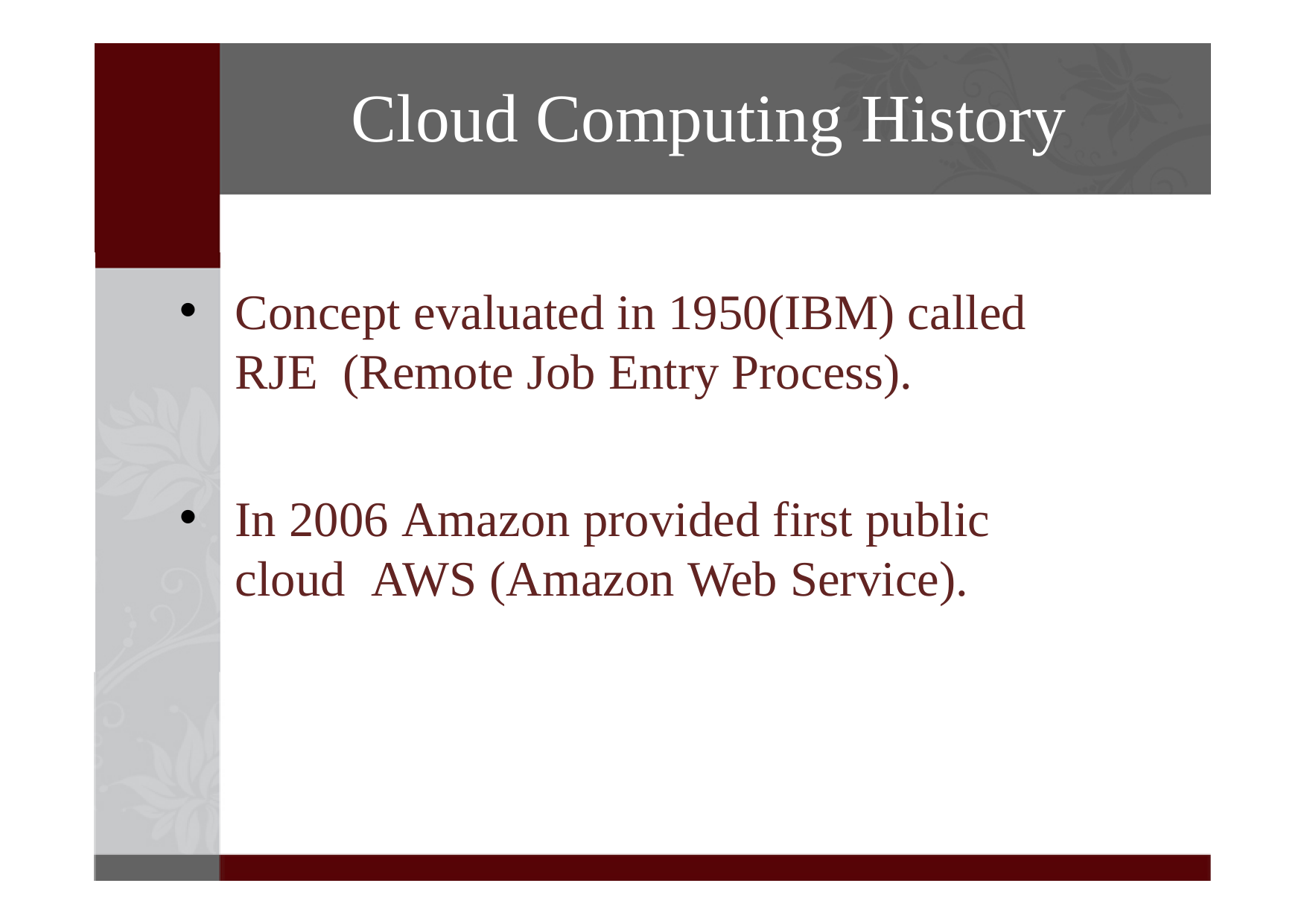

# Cloud Computing History
Concept evaluated in 1950(IBM) called RJE  (Remote Job Entry Process).

In 2006 Amazon provided first public cloud  AWS (Amazon Web Service).